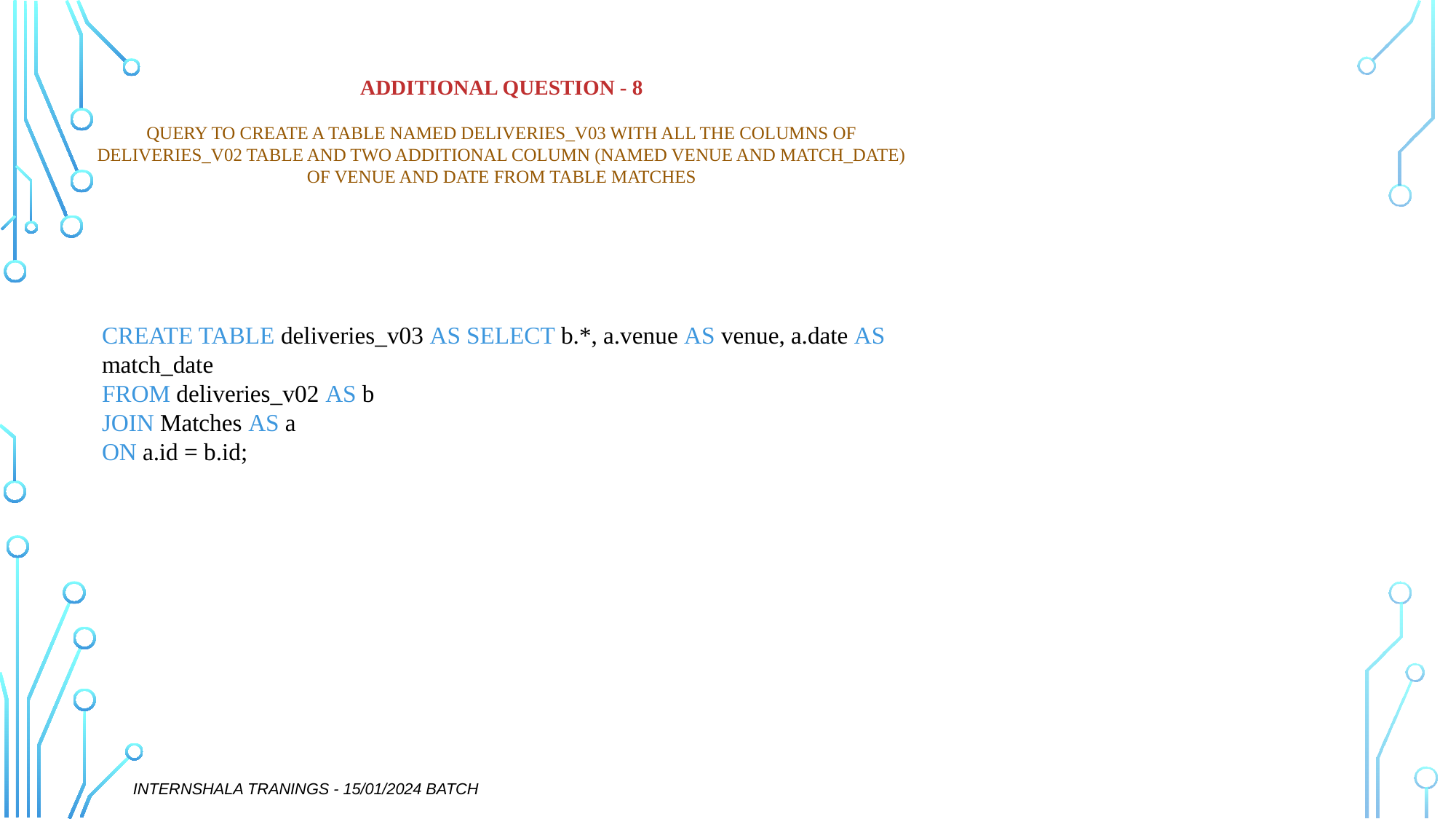

# Additional Question - 8 query to create a table named deliveries_v03 with all the columns of deliveries_v02 table and two additional column (named venue and match_date) of venue and date from table matches

CREATE TABLE deliveries_v03 AS SELECT b.*, a.venue AS venue, a.date AS match_date
FROM deliveries_v02 AS b
JOIN Matches AS a
ON a.id = b.id;
Internshala Tranings - 15/01/2024 Batch